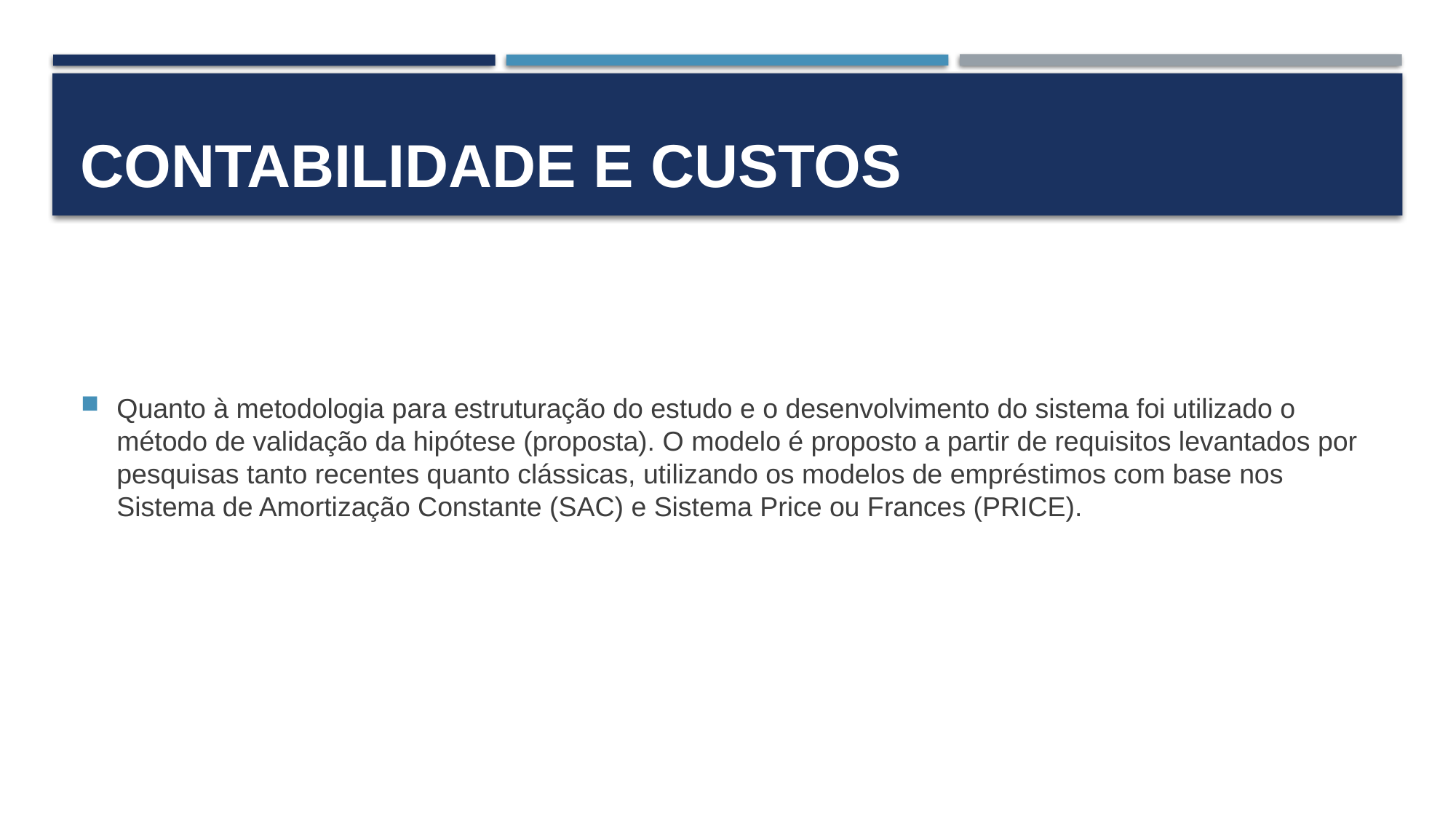

# Contabilidade e Custos
Quanto à metodologia para estruturação do estudo e o desenvolvimento do sistema foi utilizado o método de validação da hipótese (proposta). O modelo é proposto a partir de requisitos levantados por pesquisas tanto recentes quanto clássicas, utilizando os modelos de empréstimos com base nos Sistema de Amortização Constante (SAC) e Sistema Price ou Frances (PRICE).